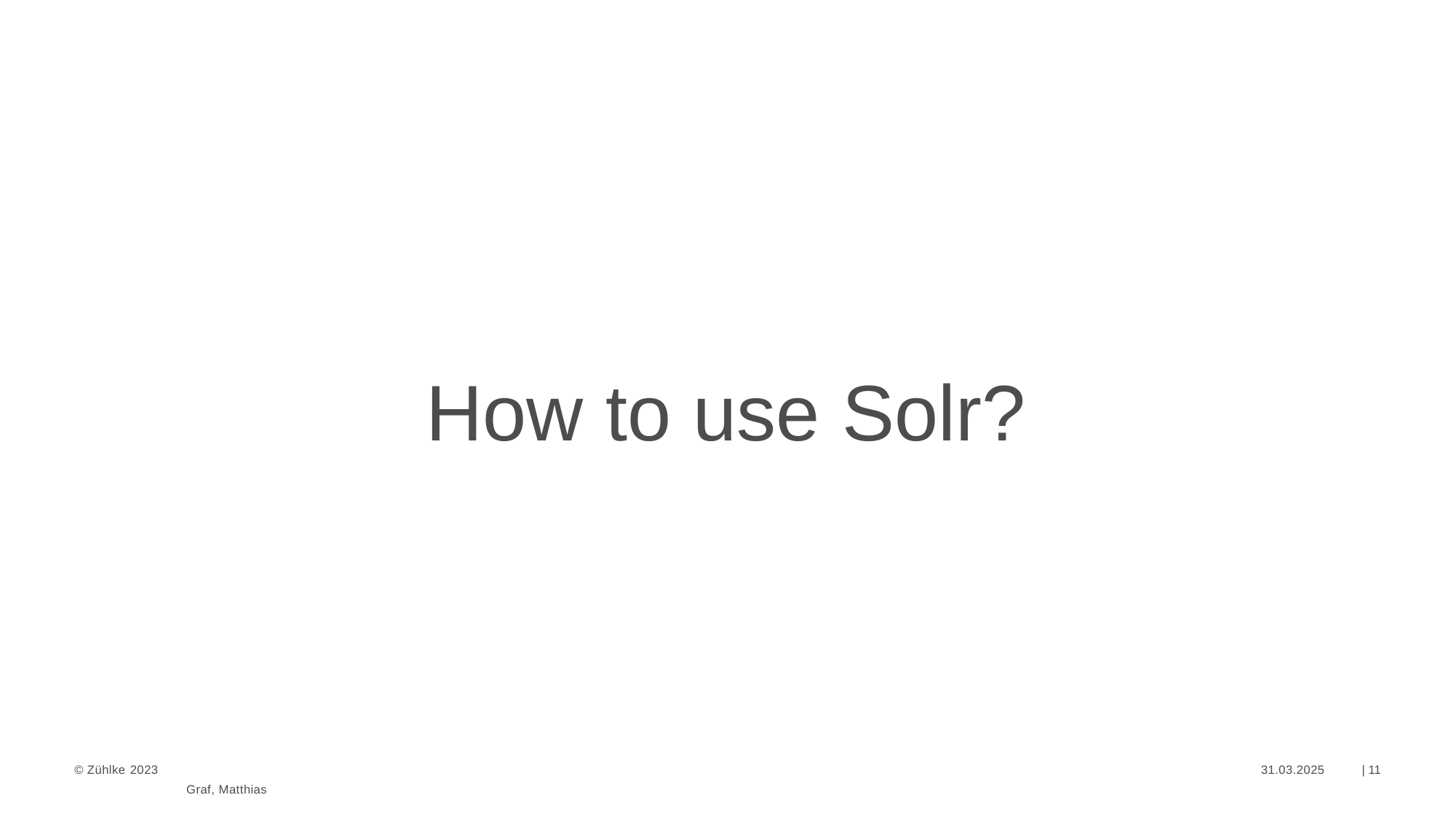

How to use Solr?

31.03.2025
| 11